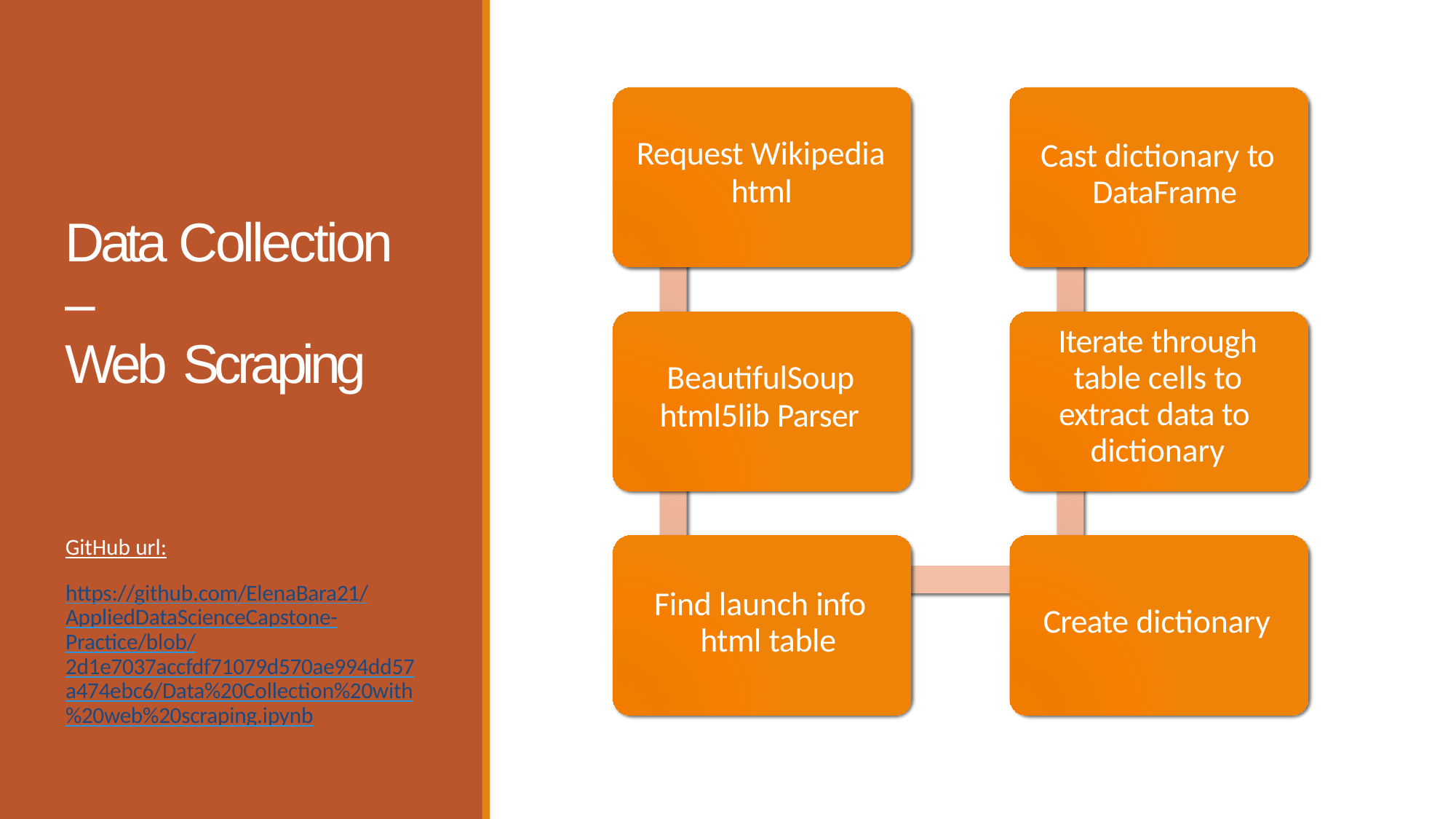

Cast dictionary to  DataFrame
Request Wikipedia
html
Data Collection –
Web Scraping

Iterate through  table cells to  extract data to  dictionary

BeautifulSoup
html5lib Parser
GitHub url:

https://github.com/ElenaBara21/AppliedDataScienceCapstone-Practice/blob/2d1e7037accfdf71079d570ae994dd57a474ebc6/Data%20Collection%20with%20web%20scraping.ipynb
Find launch info  html table
Create dictionary